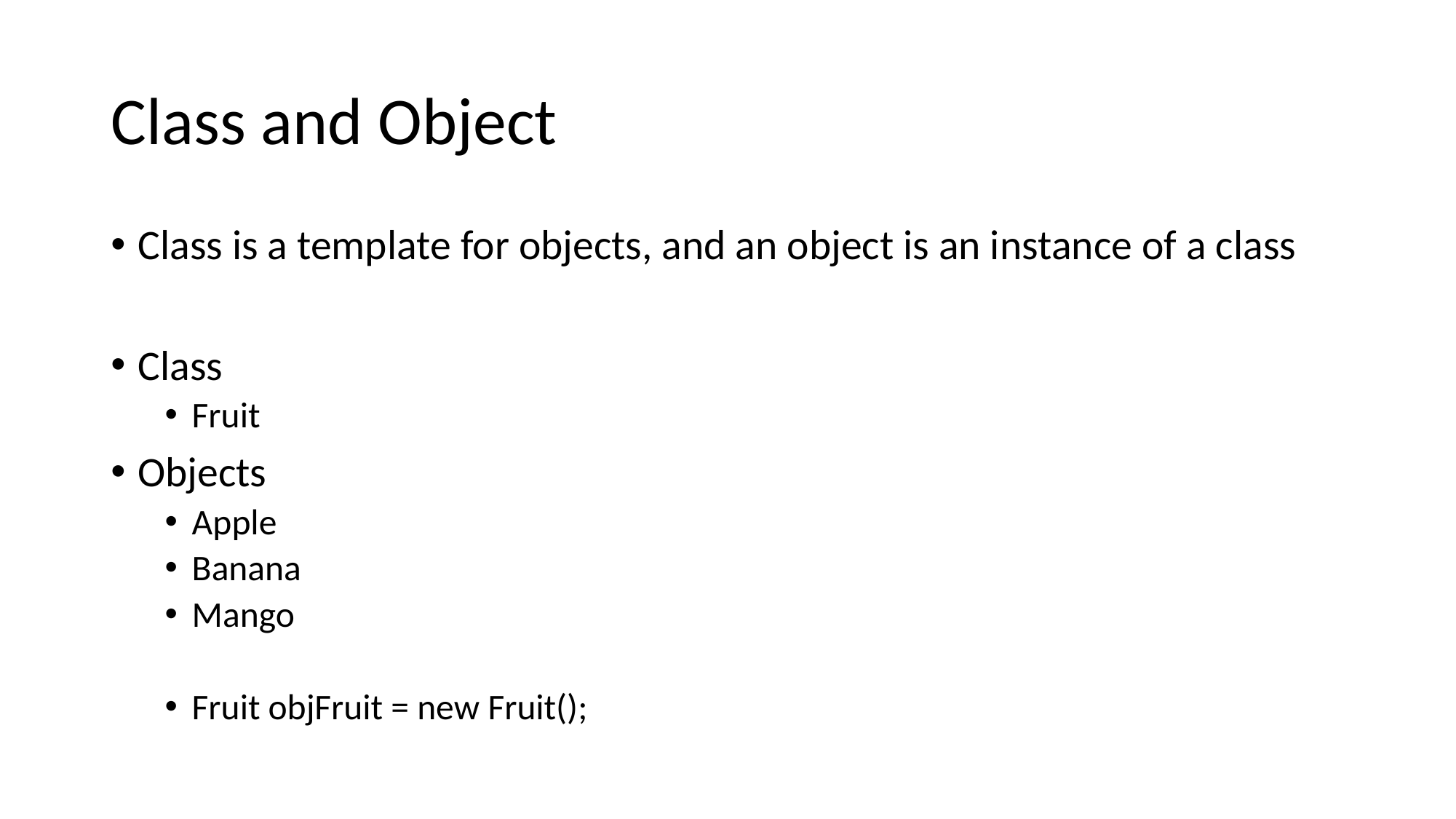

# Class and Object
Class is a template for objects, and an object is an instance of a class

Class
Fruit
Objects
Apple
Banana
Mango

Fruit objFruit = new Fruit();